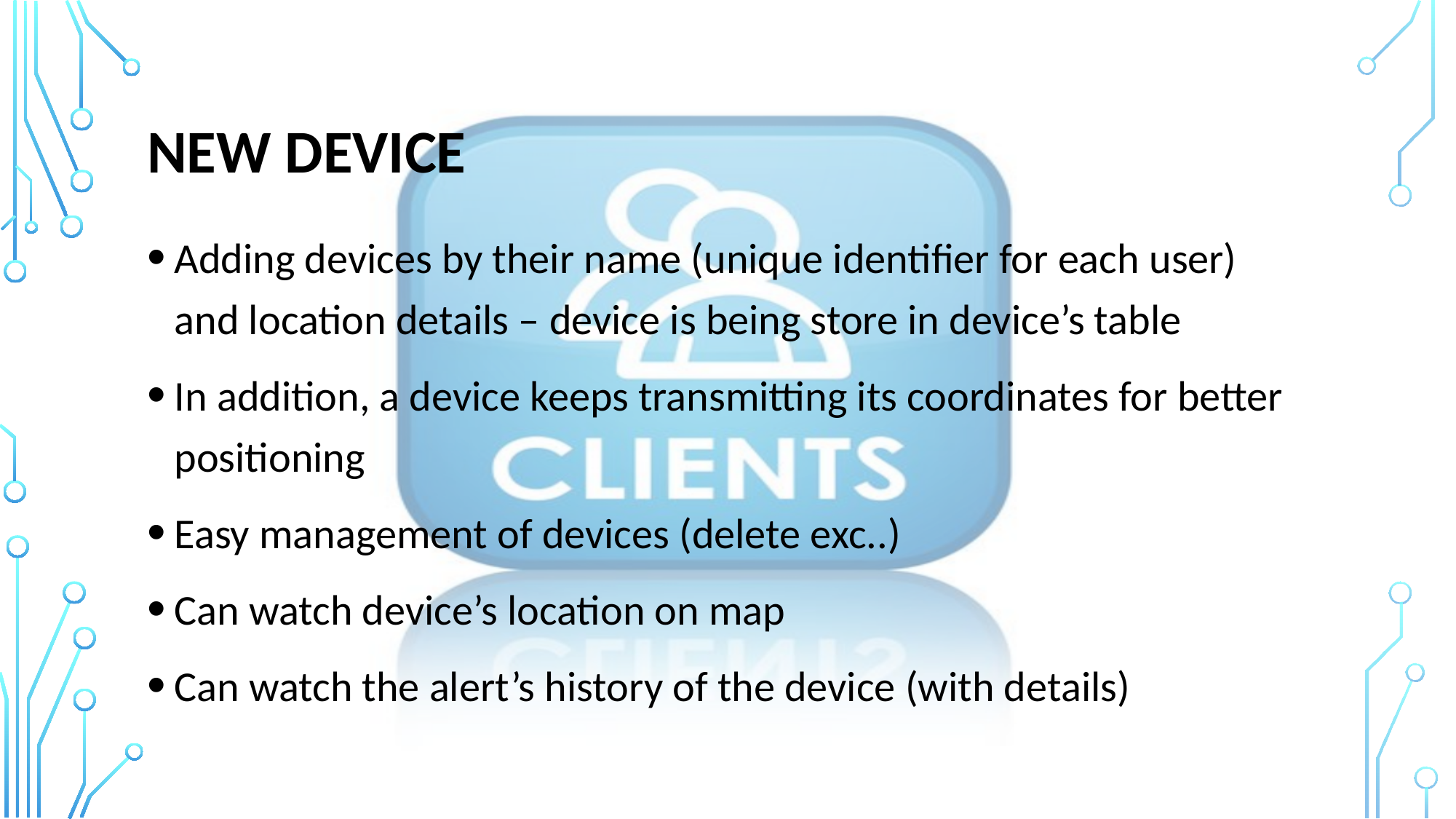

# New device
Adding devices by their name (unique identifier for each user) and location details – device is being store in device’s table
In addition, a device keeps transmitting its coordinates for better positioning
Easy management of devices (delete exc..)
Can watch device’s location on map
Can watch the alert’s history of the device (with details)